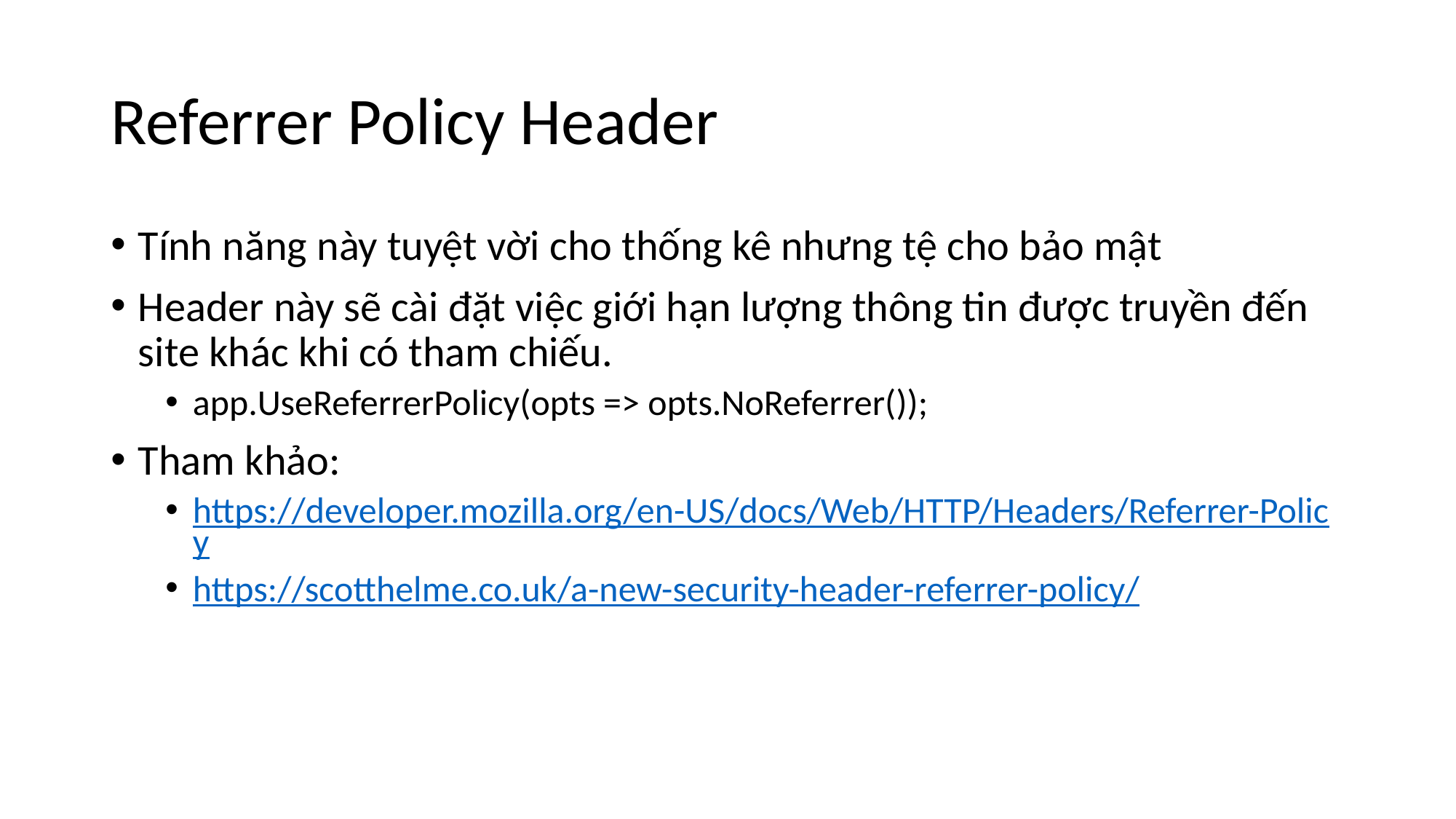

# Referrer Policy Header
Tính năng này tuyệt vời cho thống kê nhưng tệ cho bảo mật
Header này sẽ cài đặt việc giới hạn lượng thông tin được truyền đến site khác khi có tham chiếu.
app.UseReferrerPolicy(opts => opts.NoReferrer());
Tham khảo:
https://developer.mozilla.org/en-US/docs/Web/HTTP/Headers/Referrer-Policy
https://scotthelme.co.uk/a-new-security-header-referrer-policy/